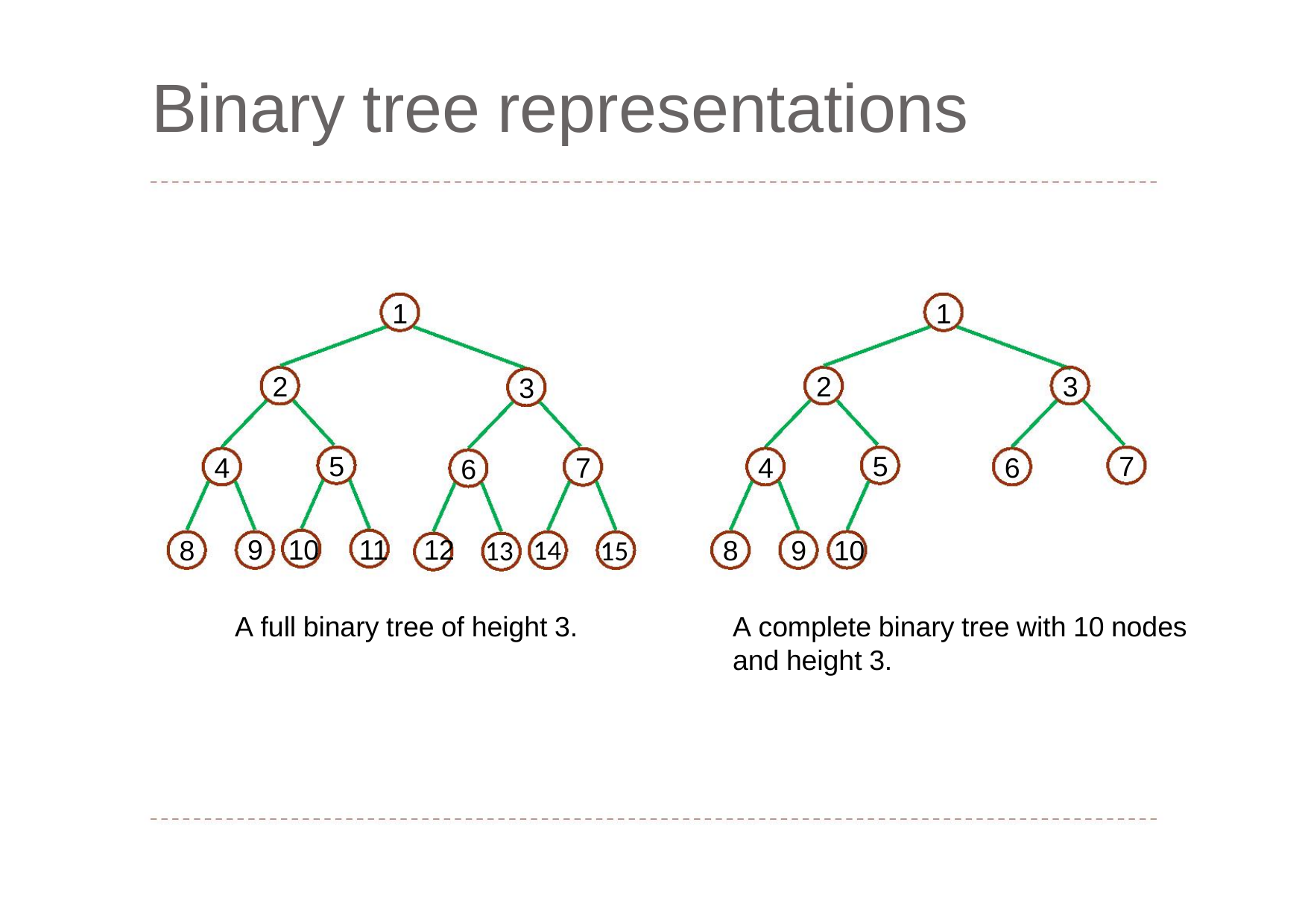

Binary tree representations
1
1
2
2
3
3
5
5
7
4
4
6
7
6
14
13
15
9 10 11 12
A full binary tree of height 3.
9 10
8
8
A complete binary tree with 10 nodes
and height 3.